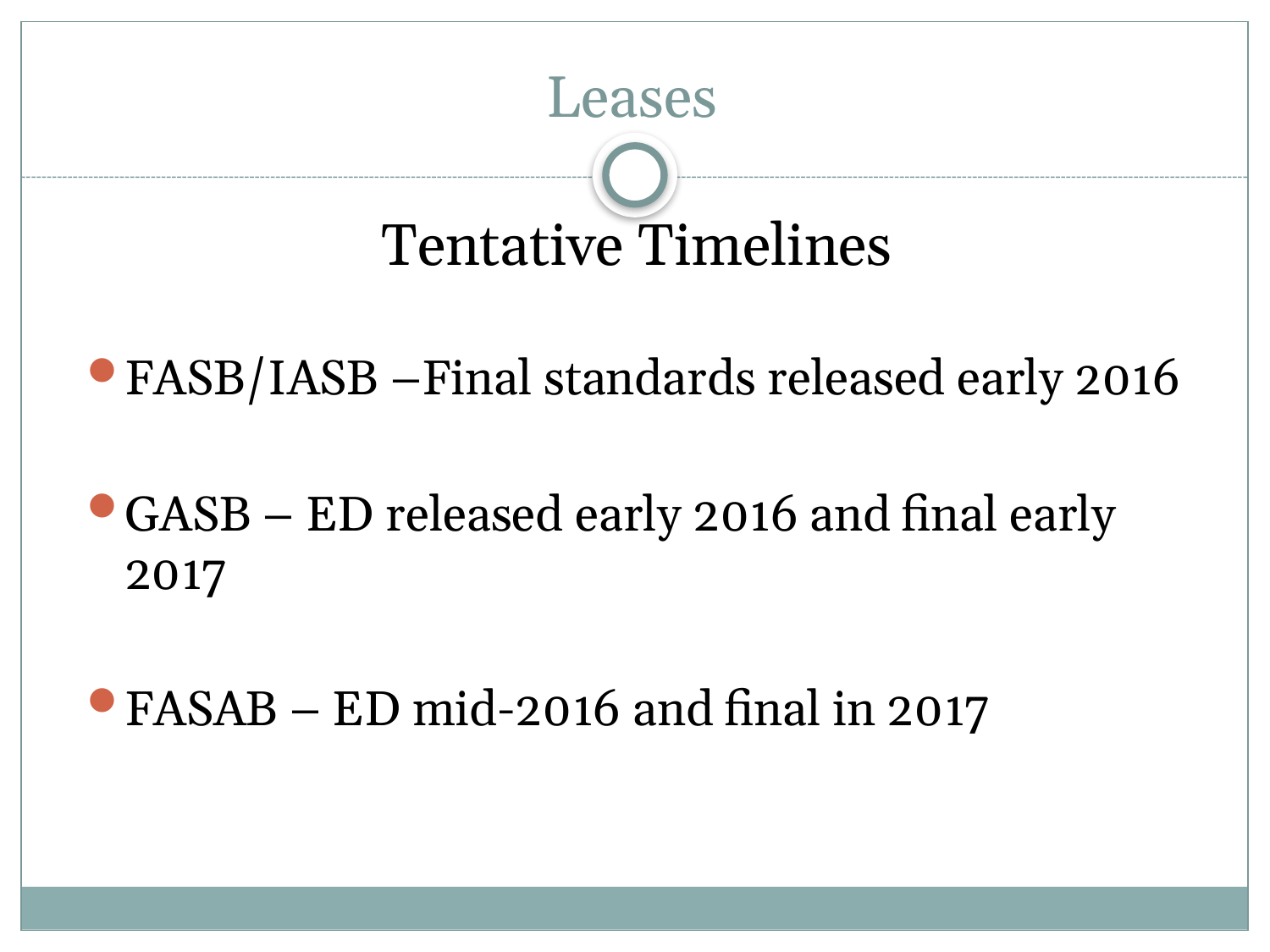

# Leases
Tentative Timelines

FASB/IASB –Final standards released early 2016

GASB – ED released early 2016 and final early 2017

FASAB – ED mid-2016 and final in 2017